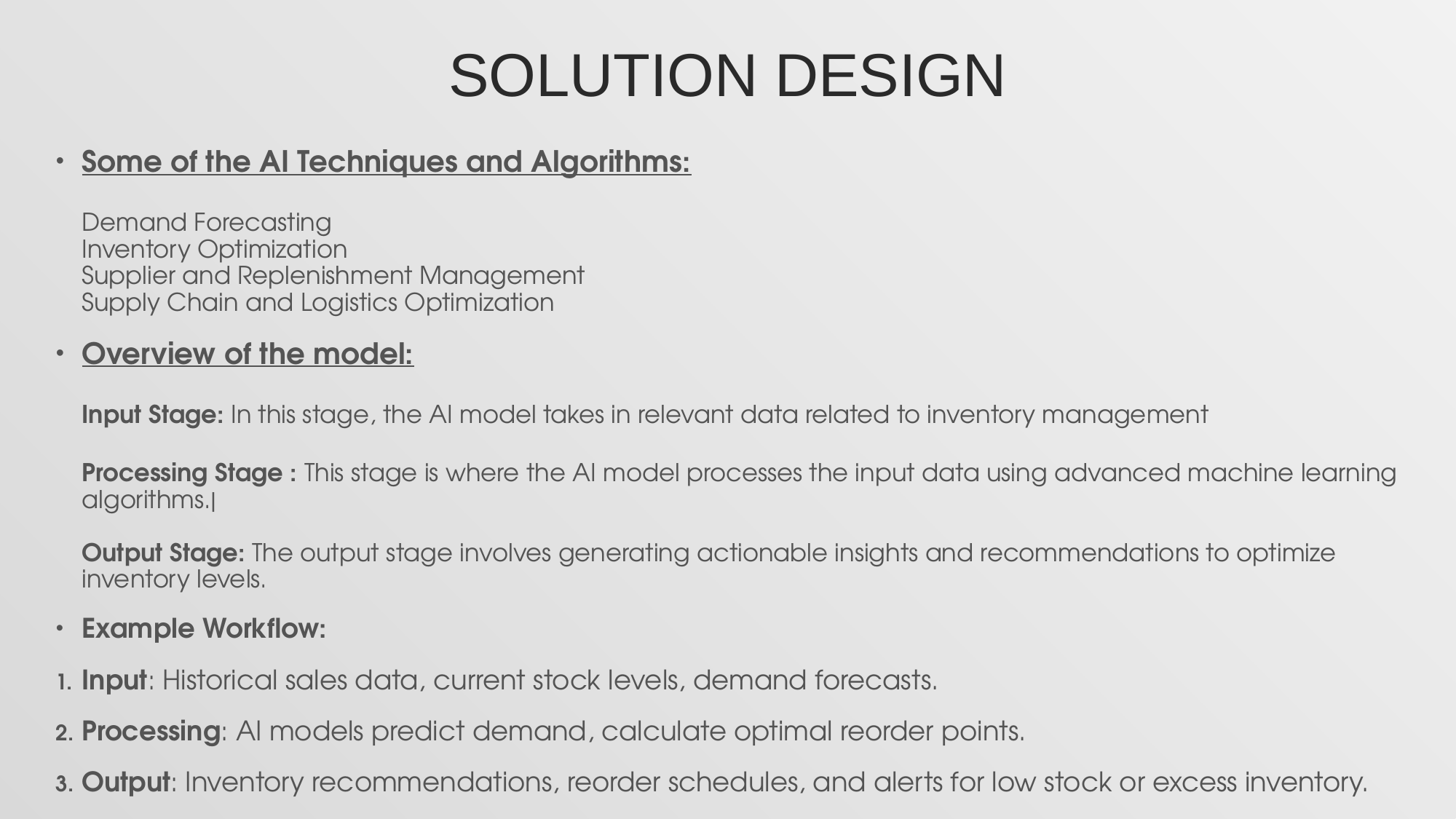

# SOLUTION DESIGN
Some of the AI Techniques and Algorithms:
Demand Forecasting
Inventory Optimization
Supplier and Replenishment Management
Supply Chain and Logistics Optimization
Overview of the model:
Input Stage: In this stage, the AI model takes in relevant data related to inventory management
Processing Stage : This stage is where the AI model processes the input data using advanced machine learning algorithms.|
Output Stage: The output stage involves generating actionable insights and recommendations to optimize inventory levels.
Example Workflow:
Input: Historical sales data, current stock levels, demand forecasts.
Processing: AI models predict demand, calculate optimal reorder points.
Output: Inventory recommendations, reorder schedules, and alerts for low stock or excess inventory.